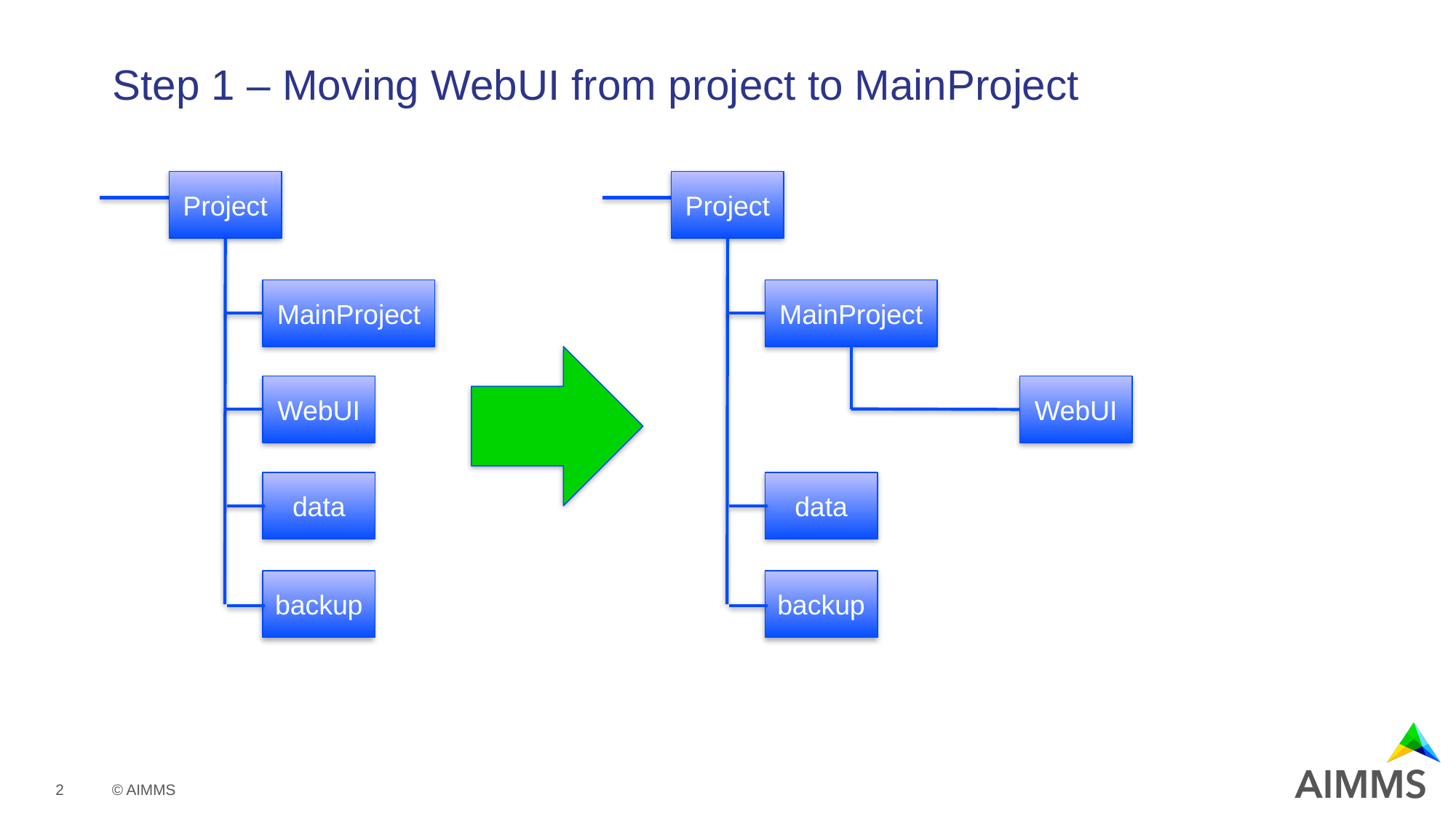

# Step 1 – Moving WebUI from project to MainProject
Project
Project
MainProject
MainProject

WebUI
WebUI
data
data
backup
backup
2